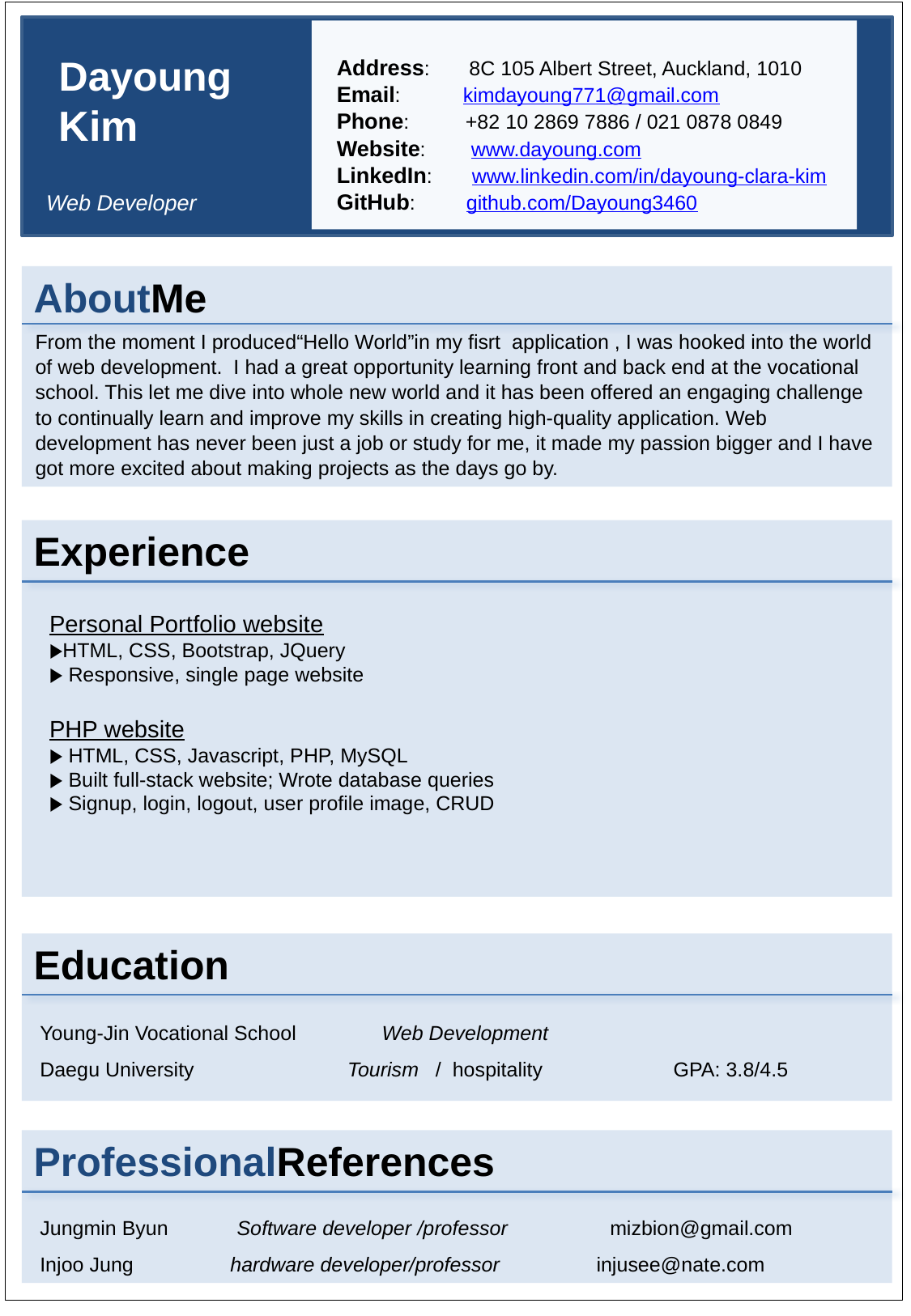

Dayoung
Kim
Address:       8C 105 Albert Street, Auckland, 1010
Email:           kimdayoung771@gmail.com
Phone:          +82 10 2869 7886 / 021 0878 0849
Website:        www.dayoung.com
LinkedIn:       www.linkedin.com/in/dayoung-clara-kim
GitHub:         github.com/Dayoung3460
Web Developer

AboutMe
From the moment I produced“Hello World”in my fisrt  application , I was hooked into the world of web development.  I had a great opportunity learning front and back end at the vocational school. This let me dive into whole new world and it has been offered an engaging challenge to continually learn and improve my skills in creating high-quality application. Web development has never been just a job or study for me, it made my passion bigger and I have got more excited about making projects as the days go by.

Experience
Personal Portfolio website
▶HTML, CSS, Bootstrap, JQuery
▶ Responsive, single page website

PHP website
▶ HTML, CSS, Javascript, PHP, MySQL
▶ Built full-stack website; Wrote database queries
▶ Signup, login, logout, user profile image, CRUD

Education
Young-Jin Vocational School               Web Development
Daegu University                           Tourism   /  hospitality                       GPA: 3.8/4.5
ProfessionalReferences

Jungmin Byun            Software developer /professor                  mizbion@gmail.com
Injoo Jung                 hardware developer/professor                 injusee@nate.com